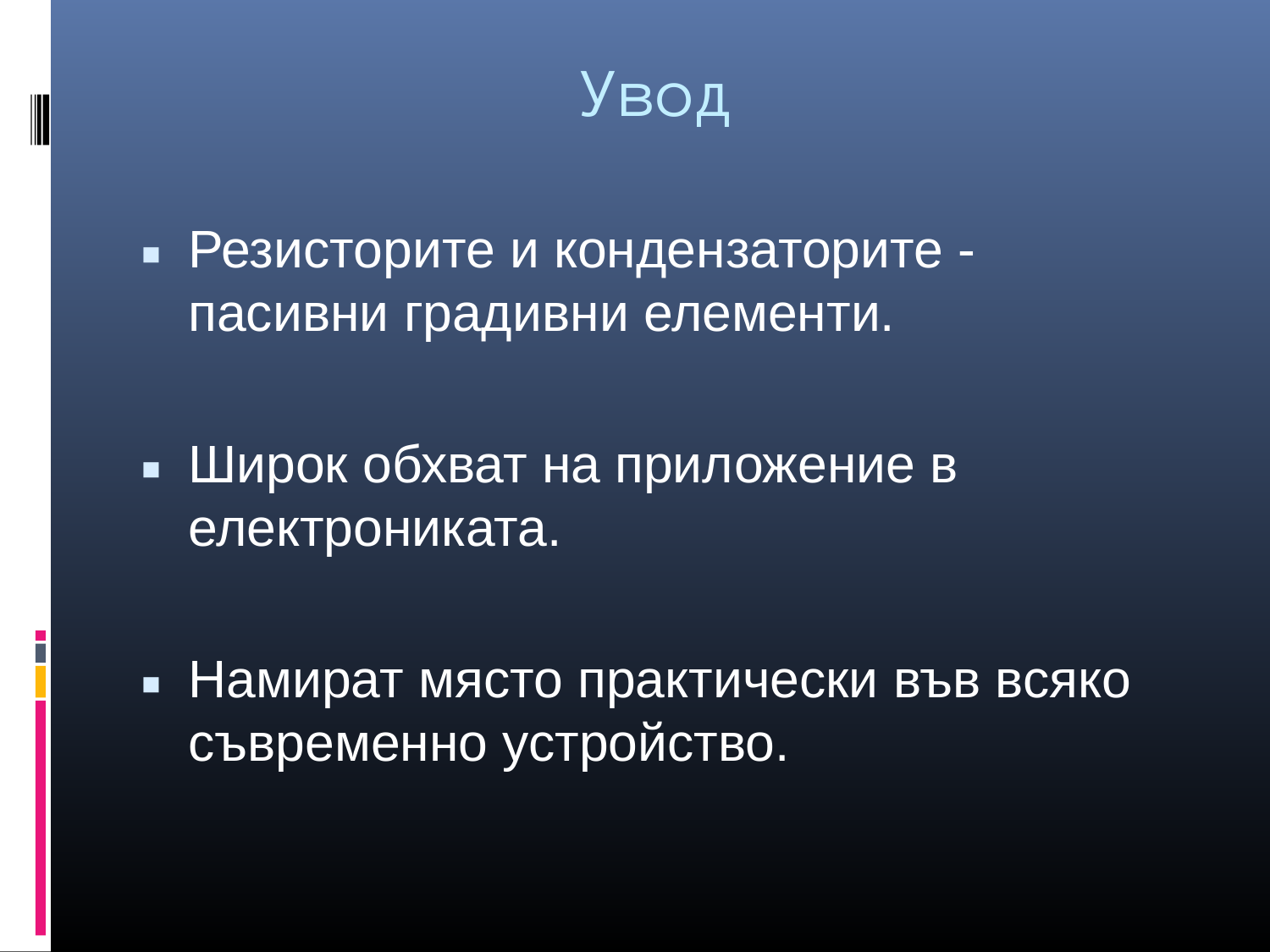

Увод
Резисторите и кондензаторите -   пасивни градивни елементи.

Широк обхват на приложение в електрониката.

Намират място практически във всяко съвременно устройство.